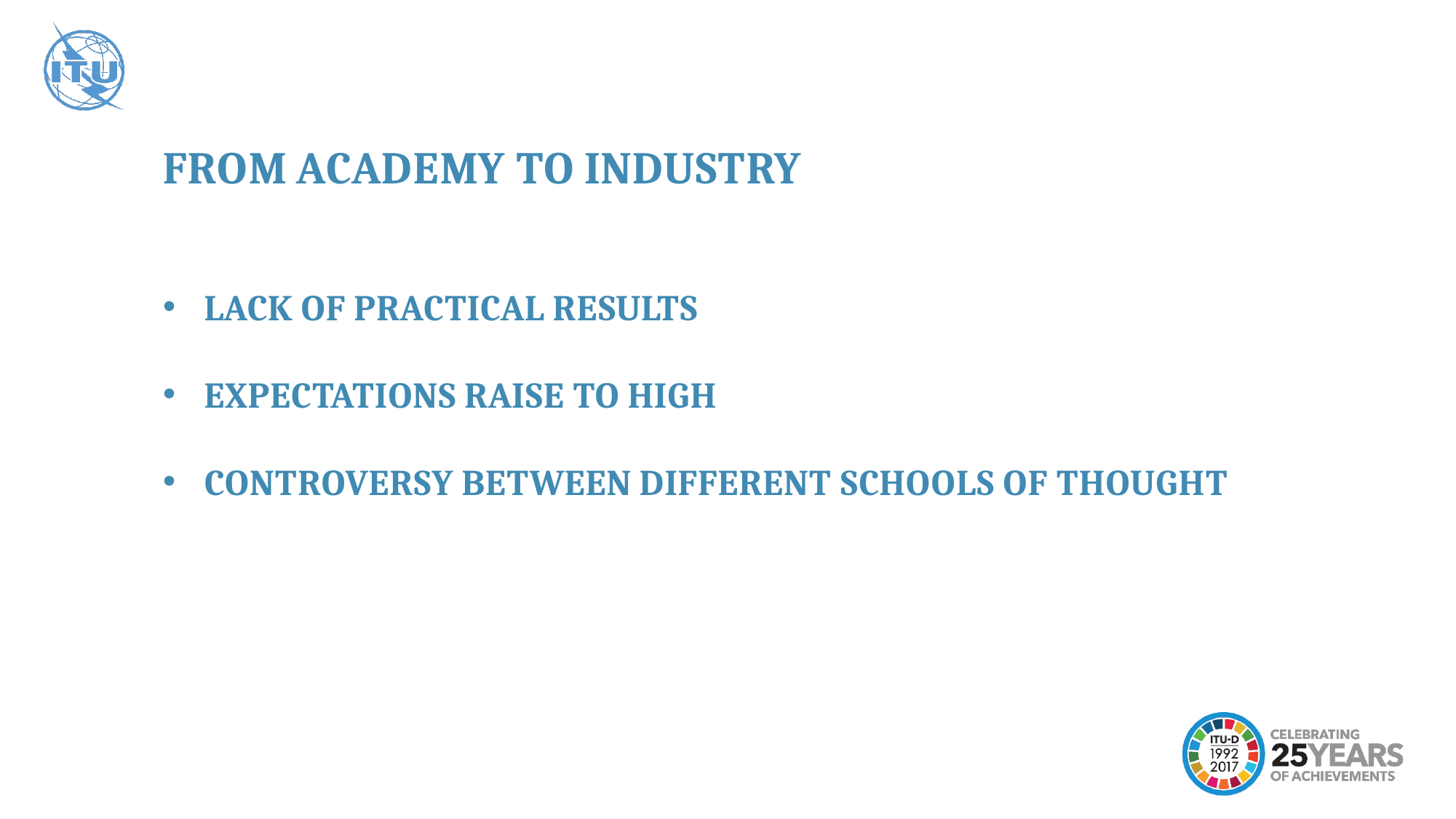

FROM ACADEMY TO INDUSTRY
LACK OF PRACTICAL RESULTS
EXPECTATIONS RAISE TO HIGH
CONTROVERSY BETWEEN DIFFERENT SCHOOLS OF THOUGHT